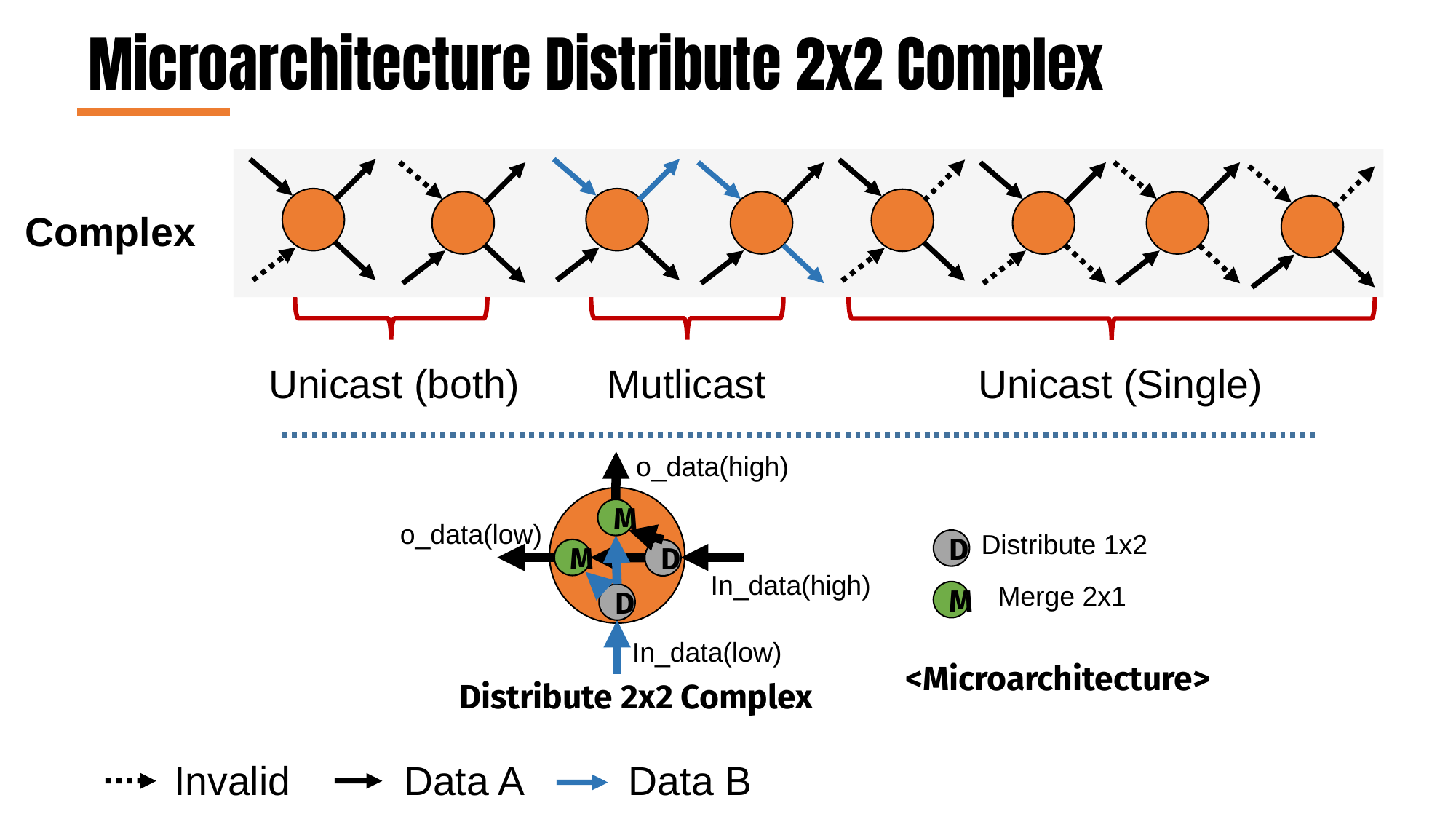

# Microarchitecture Distribute 2x2 Complex

Complex

Unicast (both)
Mutlicast
Unicast (Single)
o_data(high)

M
D
M
D
M
D
o_data(low)
Distribute 1x2
In_data(high)
Merge 2x1
In_data(low)
<Microarchitecture>
Distribute 2x2 Complex
Invalid
Data A
Data B
9